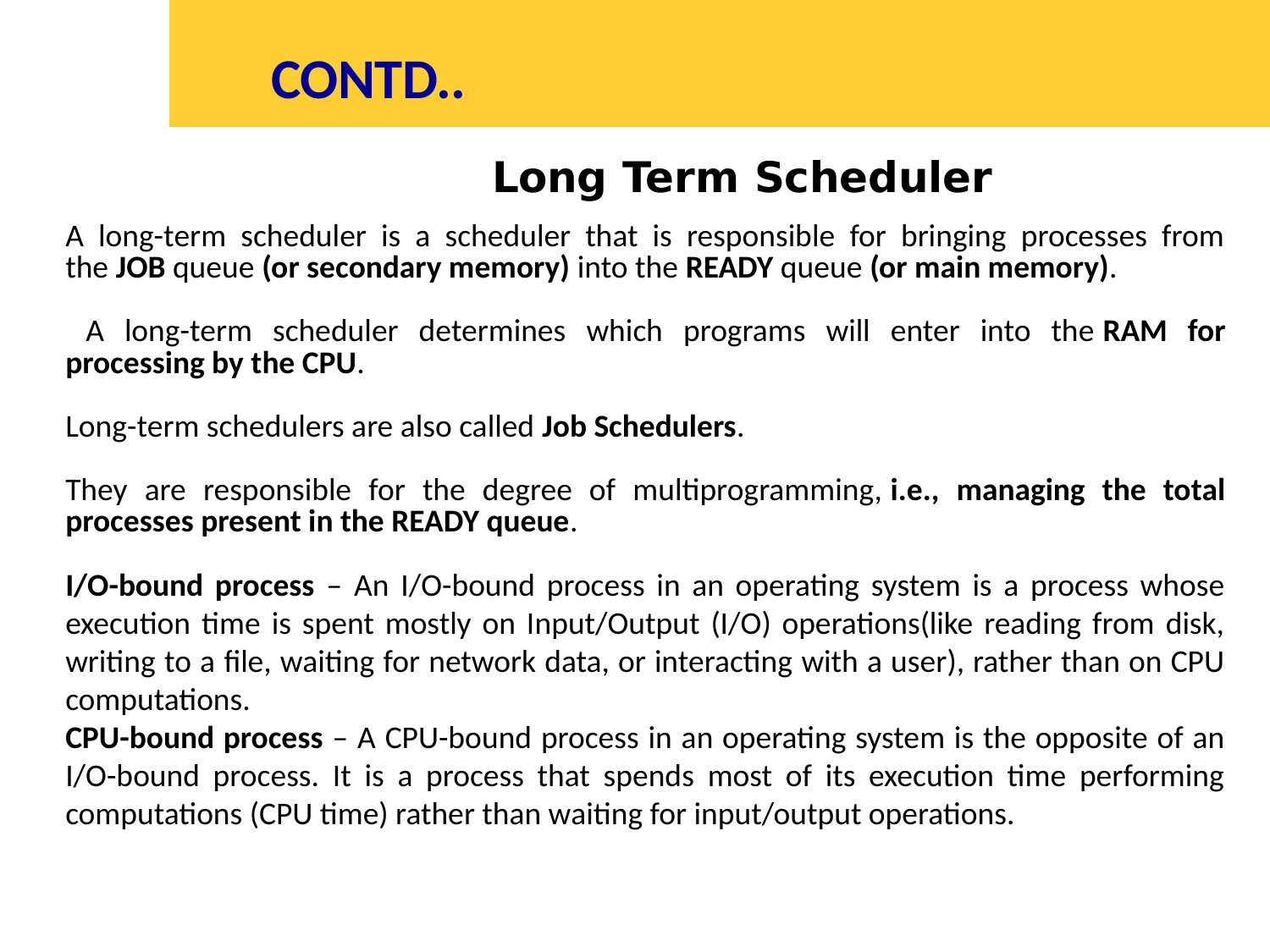

# CONTD..
Long Term Scheduler
A long-term scheduler is a scheduler that is responsible for bringing processes from the JOB queue (or secondary memory) into the READY queue (or main memory).

 A long-term scheduler determines which programs will enter into the RAM for processing by the CPU.

Long-term schedulers are also called Job Schedulers.

They are responsible for the degree of multiprogramming, i.e., managing the total processes present in the READY queue.

I/O-bound process – An I/O-bound process in an operating system is a process whose execution time is spent mostly on Input/Output (I/O) operations(like reading from disk, writing to a file, waiting for network data, or interacting with a user), rather than on CPU computations.
CPU-bound process – A CPU-bound process in an operating system is the opposite of an I/O-bound process. It is a process that spends most of its execution time performing computations (CPU time) rather than waiting for input/output operations.